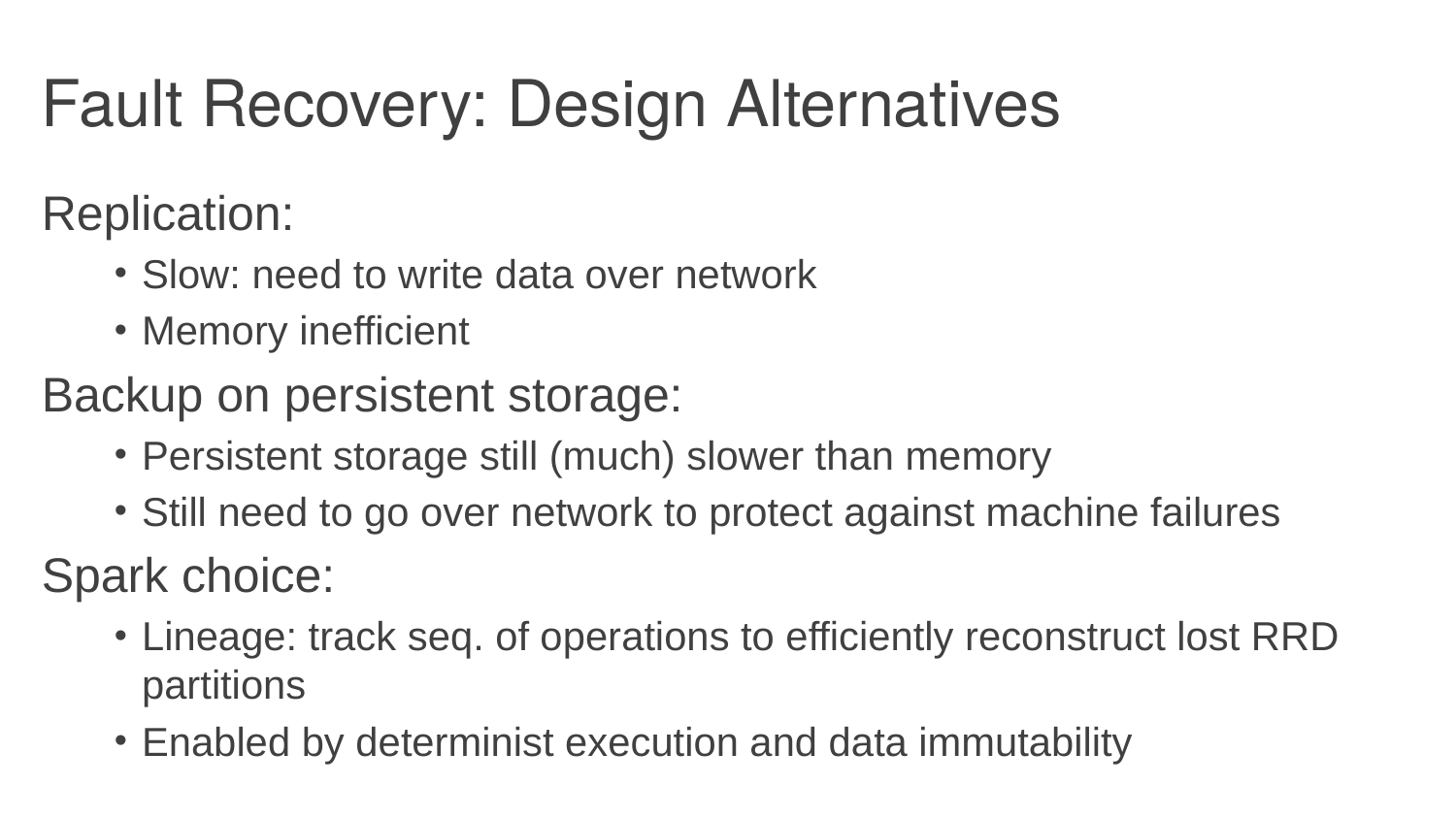

# Fault Recovery: Design Alternatives
Replication:
Slow: need to write data over network
Memory inefficient
Backup on persistent storage:
Persistent storage still (much) slower than memory
Still need to go over network to protect against machine failures
Spark choice:
Lineage: track seq. of operations to efficiently reconstruct lost RRD partitions
Enabled by determinist execution and data immutability